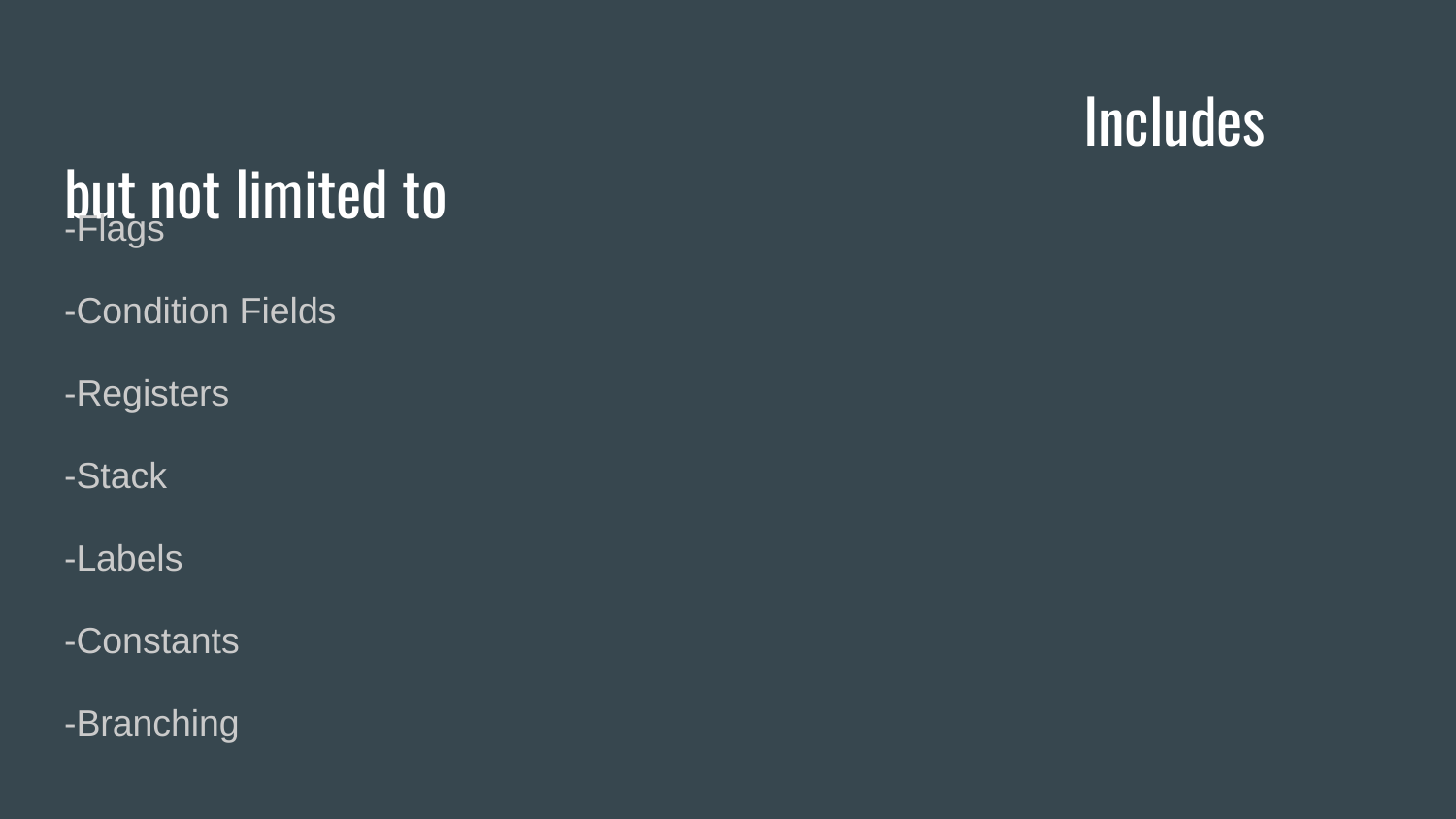

# Includes	but not limited to
-Flags
-Condition Fields
-Registers
-Stack
-Labels
-Constants
-Branching